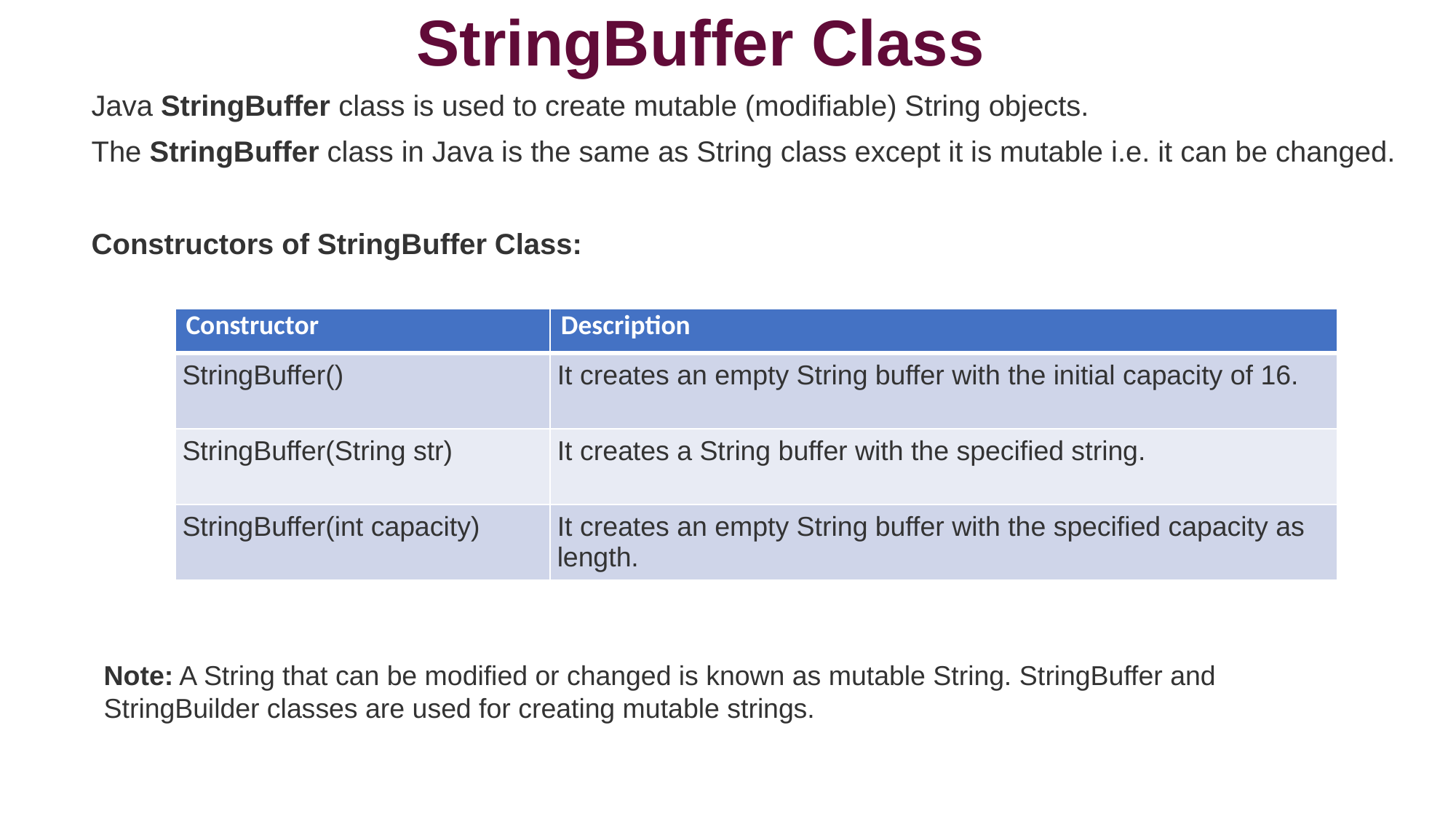

# StringBuffer Class
Java StringBuffer class is used to create mutable (modifiable) String objects.
The StringBuffer class in Java is the same as String class except it is mutable i.e. it can be changed.

Constructors of StringBuffer Class:

| Constructor | Description |
| --- | --- |
| StringBuffer() | It creates an empty String buffer with the initial capacity of 16. |
| StringBuffer(String str) | It creates a String buffer with the specified string. |
| StringBuffer(int capacity) | It creates an empty String buffer with the specified capacity as length. |
Note: A String that can be modified or changed is known as mutable String. StringBuffer and StringBuilder classes are used for creating mutable strings.